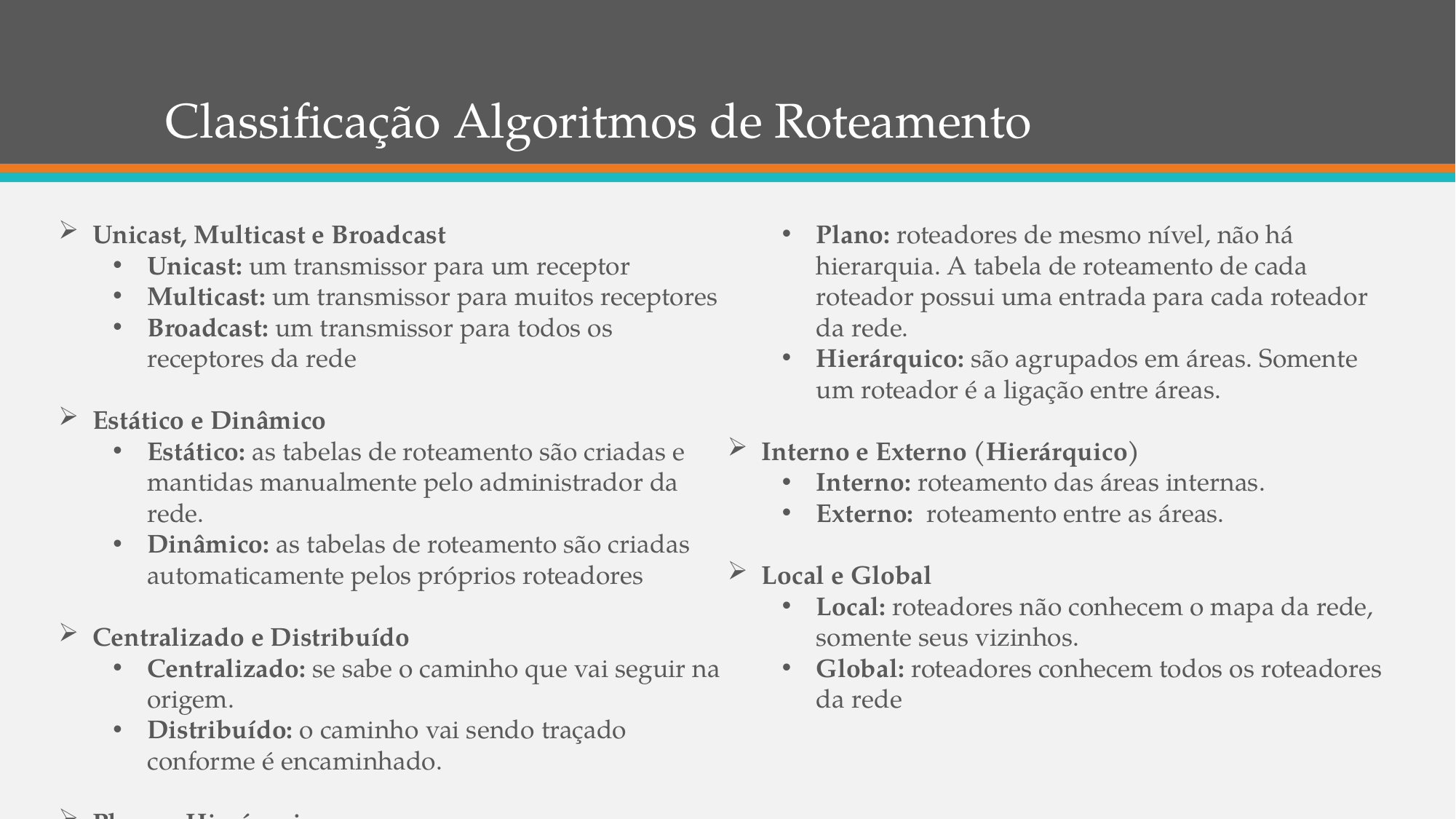

# Classificação Algoritmos de Roteamento
Unicast, Multicast e Broadcast
Unicast: um transmissor para um receptor
Multicast: um transmissor para muitos receptores
Broadcast: um transmissor para todos os receptores da rede
Estático e Dinâmico
Estático: as tabelas de roteamento são criadas e mantidas manualmente pelo administrador da rede.
Dinâmico: as tabelas de roteamento são criadas automaticamente pelos próprios roteadores
Centralizado e Distribuído
Centralizado: se sabe o caminho que vai seguir na origem.
Distribuído: o caminho vai sendo traçado conforme é encaminhado.
Plano e Hierárquico
Plano: roteadores de mesmo nível, não há hierarquia. A tabela de roteamento de cada roteador possui uma entrada para cada roteador da rede.
Hierárquico: são agrupados em áreas. Somente um roteador é a ligação entre áreas.
Interno e Externo (Hierárquico)
Interno: roteamento das áreas internas.
Externo:  roteamento entre as áreas.
Local e Global
Local: roteadores não conhecem o mapa da rede, somente seus vizinhos.
Global: roteadores conhecem todos os roteadores da rede